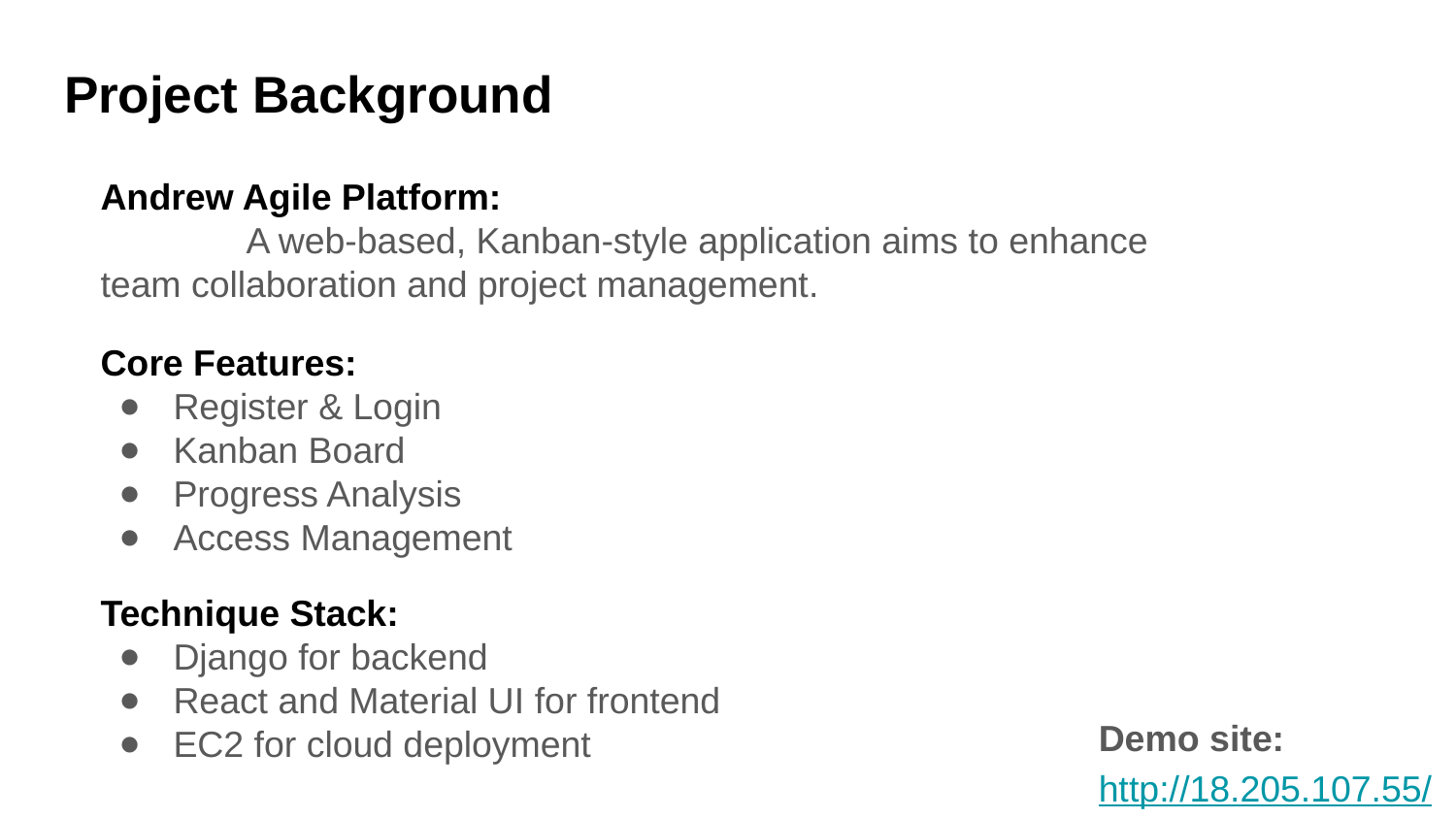

# Project Background
Andrew Agile Platform:
	A web-based, Kanban-style application aims to enhance team collaboration and project management.
Core Features:
Register & Login
Kanban Board
Progress Analysis
Access Management
Technique Stack:
Django for backend
React and Material UI for frontend
EC2 for cloud deployment
Demo site: http://18.205.107.55/